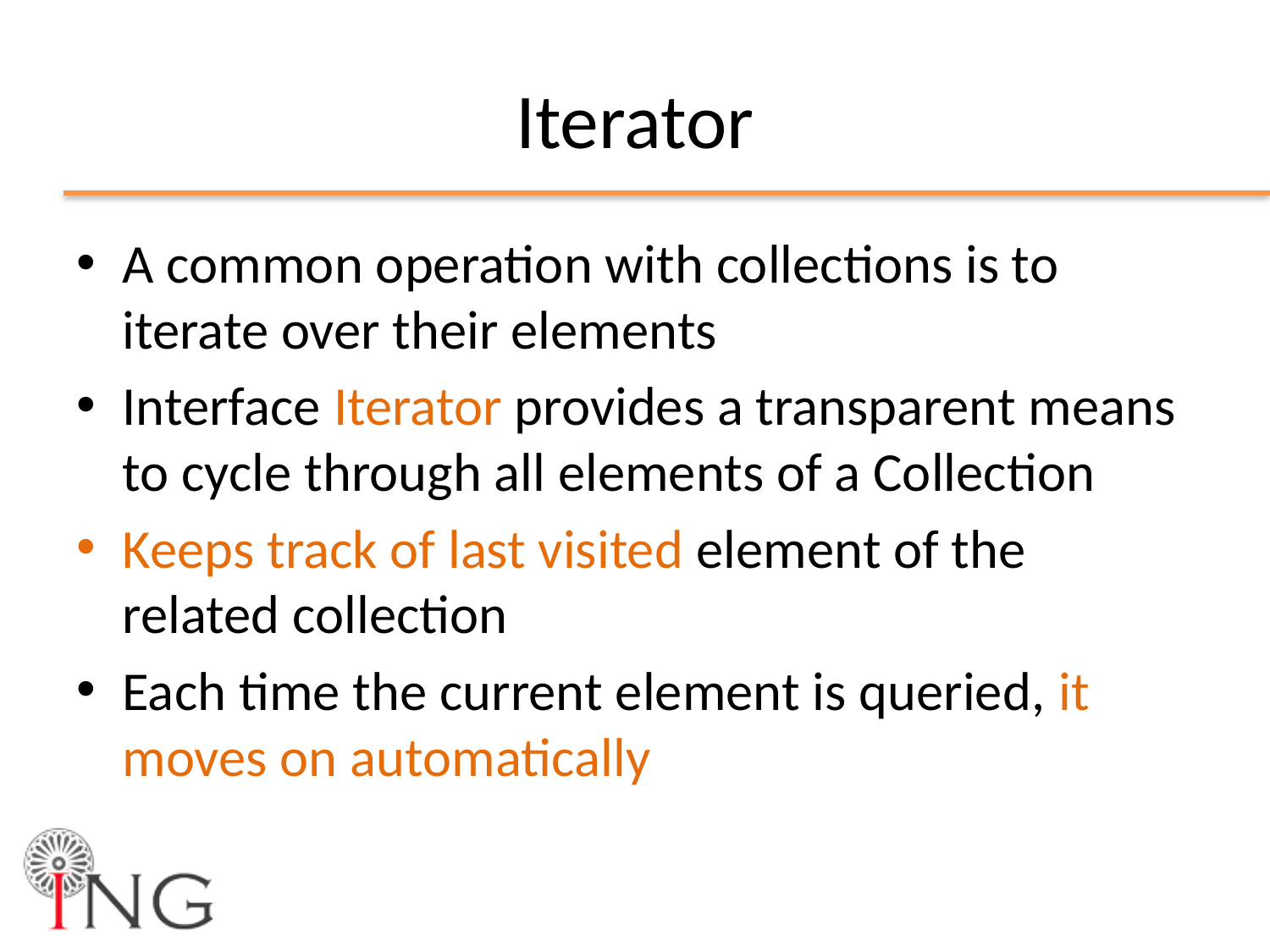

# Iterator
A common operation with collections is to iterate over their elements
Interface Iterator provides a transparent means to cycle through all elements of a Collection
Keeps track of last visited element of the related collection
Each time the current element is queried, it moves on automatically